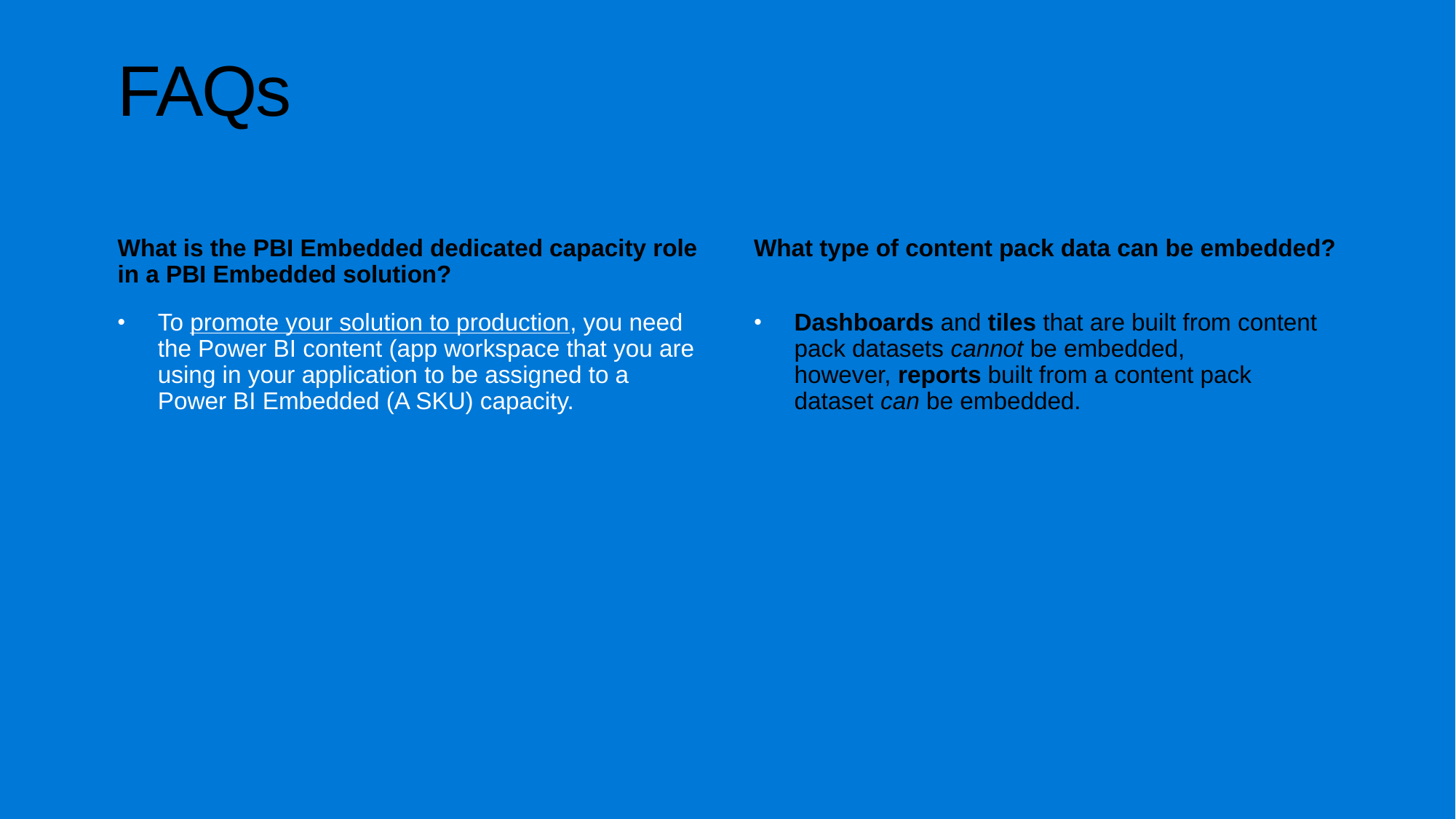

# FAQs
What is the PBI Embedded dedicated capacity role in a PBI Embedded solution?
What type of content pack data can be embedded?
To promote your solution to production, you need the Power BI content (app workspace that you are using in your application to be assigned to a Power BI Embedded (A SKU) capacity.
Dashboards and tiles that are built from content pack datasets cannot be embedded, however, reports built from a content pack dataset can be embedded.